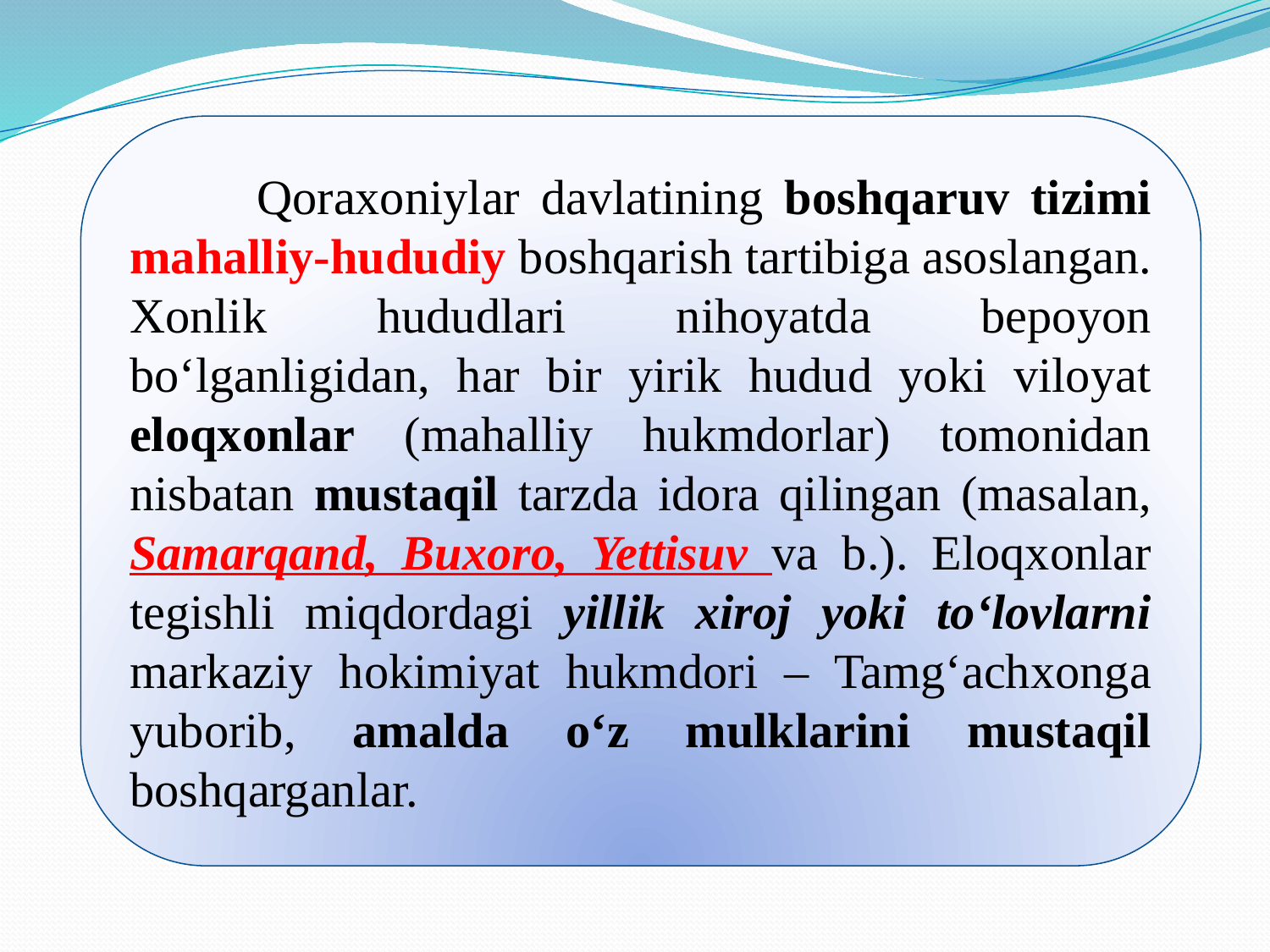

Qoraxoniylar davlatining boshqaruv tizimi mahalliy-hududiy boshqarish tartibiga asoslangan. Xonlik hududlari nihoyatda bepoyon bo‘lganligidan, har bir yirik hudud yoki viloyat eloqxonlar (mahalliy hukmdorlar) tomonidan nisbatan mustaqil tarzda idora qilingan (masalan, Samarqand, Buxoro, Yettisuv va b.). Eloqxonlar tegishli miqdordagi yillik xiroj yoki to‘lovlarni markaziy hokimiyat hukmdori – Tamg‘achxonga yuborib, amalda o‘z mulklarini mustaqil boshqarganlar.